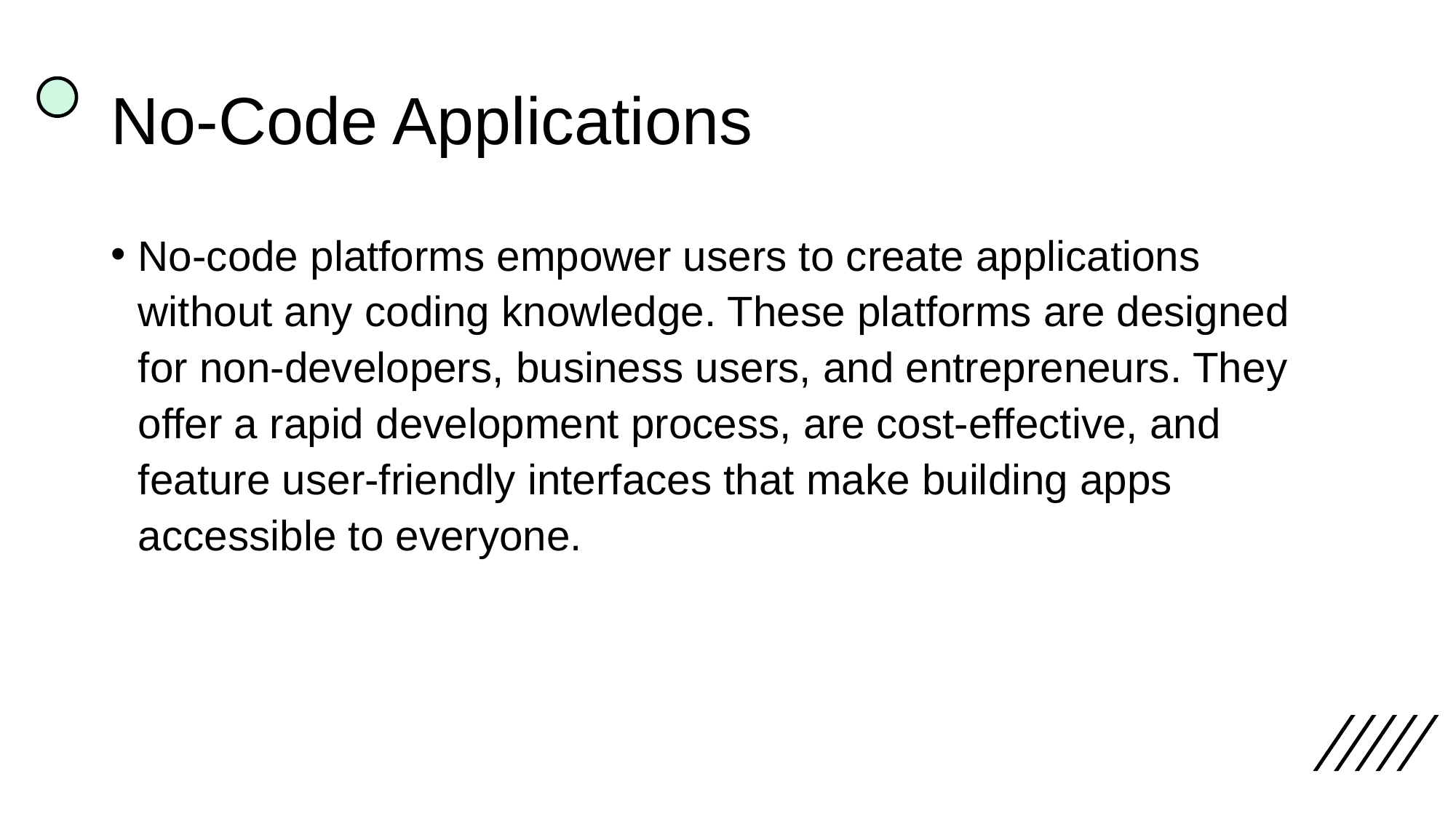

# No-Code Applications
No-code platforms empower users to create applications without any coding knowledge. These platforms are designed for non-developers, business users, and entrepreneurs. They offer a rapid development process, are cost-effective, and feature user-friendly interfaces that make building apps accessible to everyone.